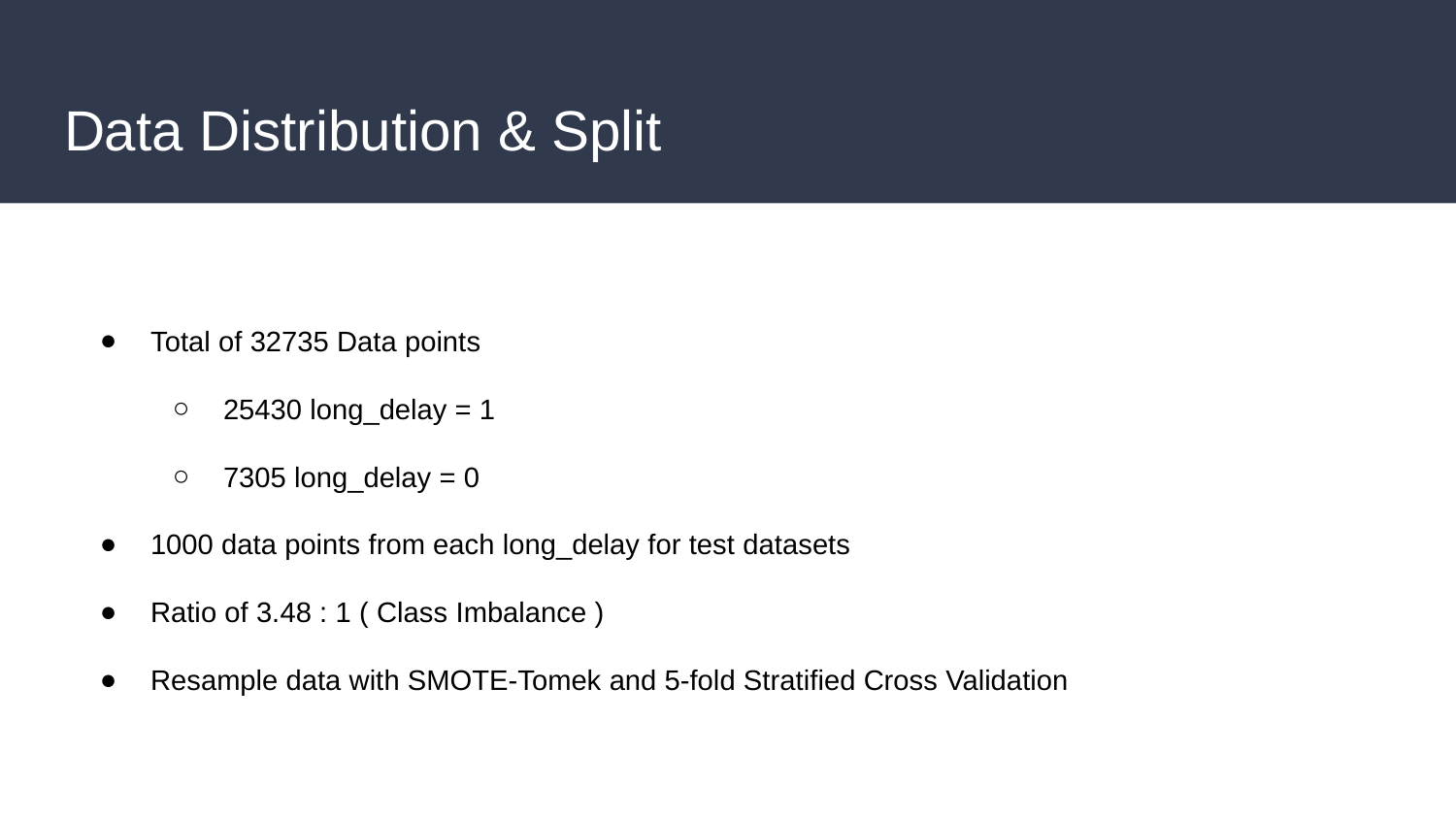

# Data Distribution & Split
Total of 32735 Data points
25430 long_delay = 1
7305 long_delay = 0
1000 data points from each long_delay for test datasets
Ratio of 3.48 : 1 ( Class Imbalance )
Resample data with SMOTE-Tomek and 5-fold Stratified Cross Validation